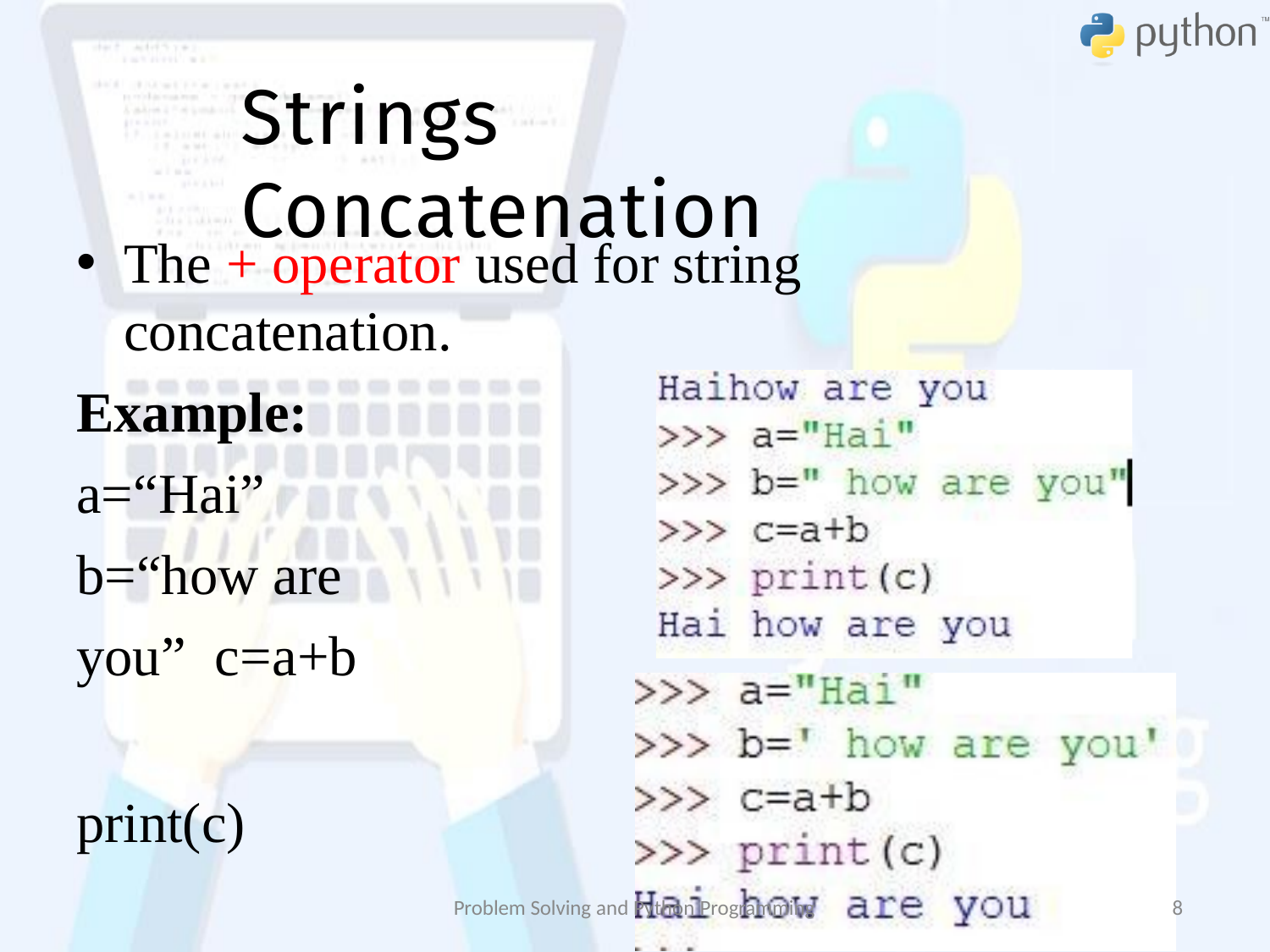

# Strings Concatenation
The + operator used for string concatenation.
Example:
a=“Hai”
b=“how are you”  c=a+b

print(c)

Problem Solving and Python Programming
8